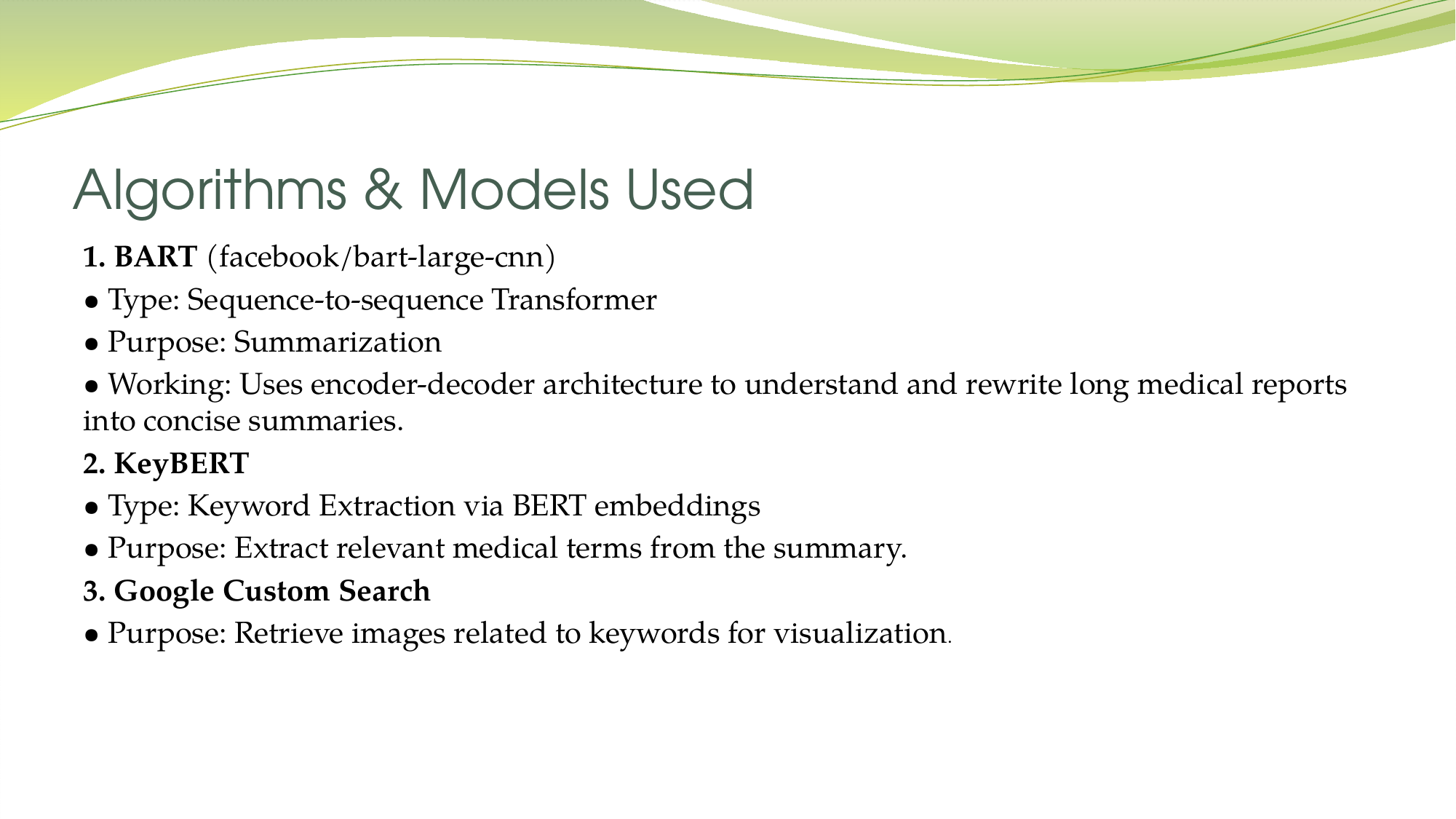

# Algorithms & Models Used
1. BART (facebook/bart-large-cnn)
• Type: Sequence-to-sequence Transformer
• Purpose: Summarization
• Working: Uses encoder-decoder architecture to understand and rewrite long medical reports into concise summaries.
2. KeyBERT
• Type: Keyword Extraction via BERT embeddings
• Purpose: Extract relevant medical terms from the summary.
3. Google Custom Search
• Purpose: Retrieve images related to keywords for visualization.